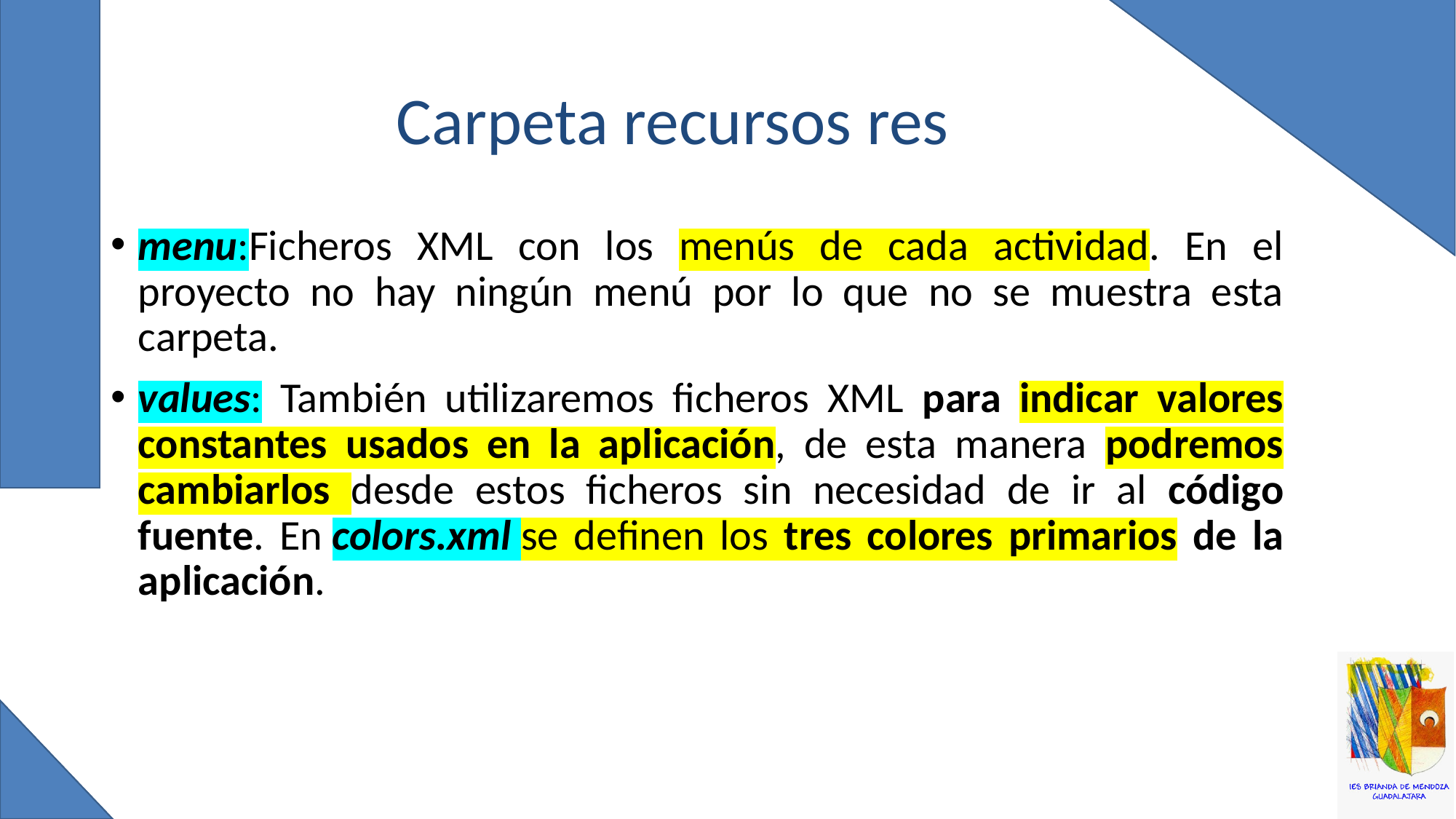

# Carpeta recursos res
menu:Ficheros XML con los menús de cada actividad. En el proyecto no hay ningún menú por lo que no se muestra esta carpeta.
values: También utilizaremos ficheros XML para indicar valores constantes usados en la aplicación, de esta manera podremos cambiarlos desde estos ficheros sin necesidad de ir al código fuente. En colors.xml se definen los tres colores primarios de la aplicación.